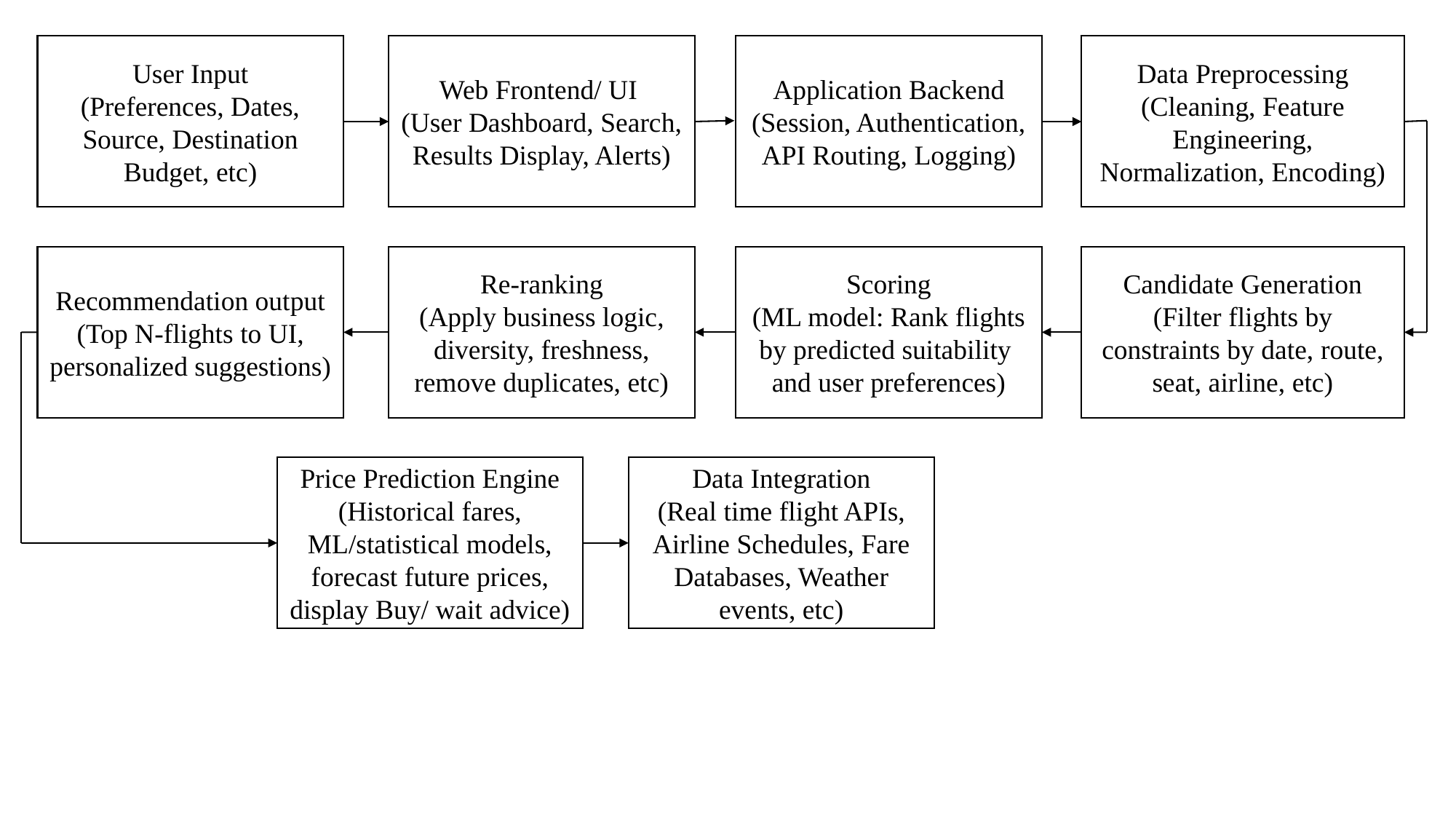

User Input
(Preferences, Dates, Source, Destination Budget, etc)
Web Frontend/ UI
(User Dashboard, Search, Results Display, Alerts)
Application Backend
(Session, Authentication, API Routing, Logging)
Data Preprocessing
(Cleaning, Feature Engineering, Normalization, Encoding)
Recommendation output
(Top N-flights to UI, personalized suggestions)
Re-ranking
(Apply business logic, diversity, freshness, remove duplicates, etc)
Scoring
(ML model: Rank flights by predicted suitability  and user preferences)
Candidate Generation
(Filter flights by constraints by date, route, seat, airline, etc)
Price Prediction Engine
(Historical fares, ML/statistical models, forecast future prices, display Buy/ wait advice)
Data Integration
(Real time flight APIs,
Airline Schedules, Fare Databases, Weather events, etc)